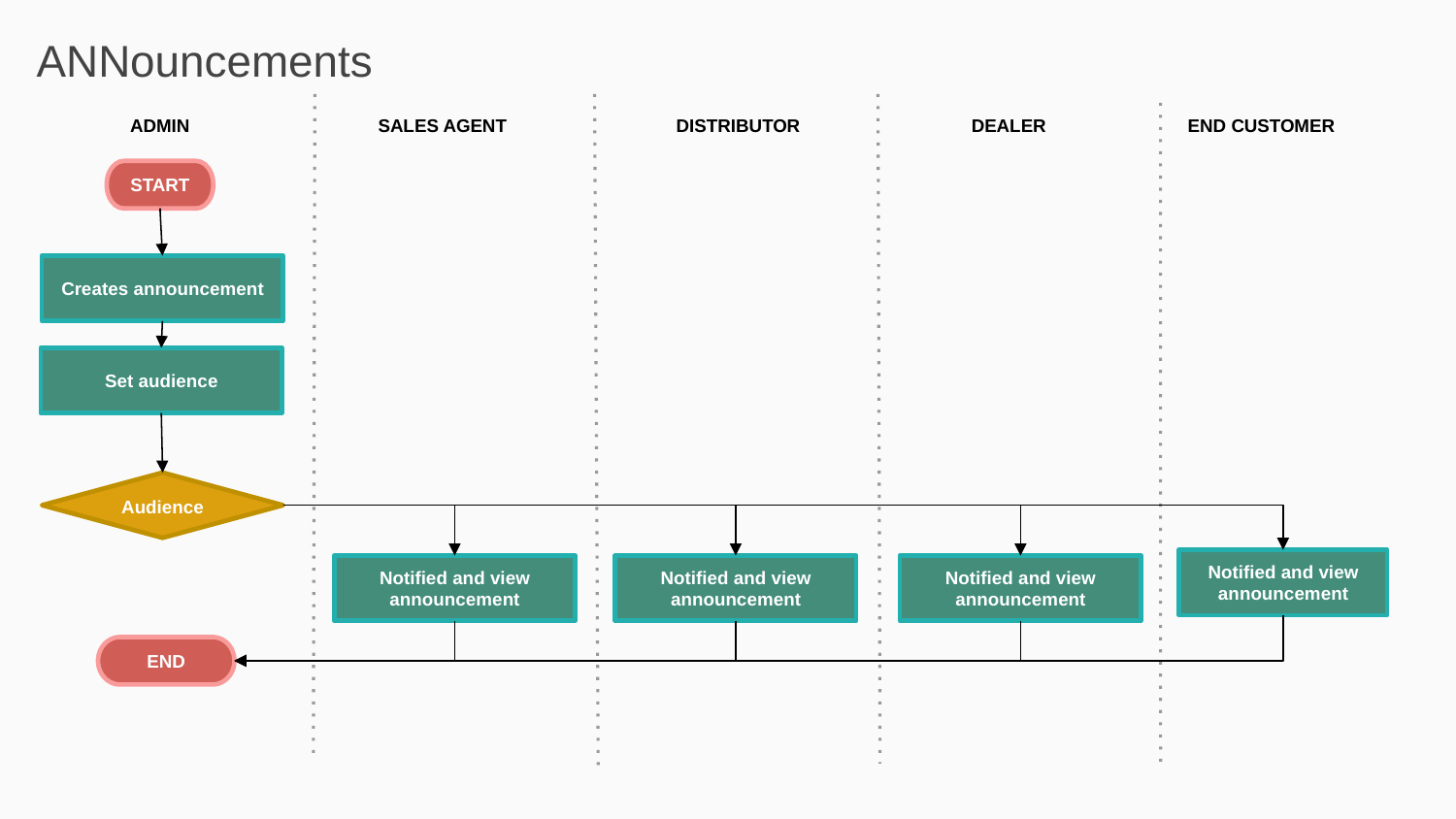

ANNouncements
ADMIN
SALES AGENT
DISTRIBUTOR
DEALER
END CUSTOMER
START

Creates announcement
Set audience
Audience
Notified and view announcement
Notified and view announcement
Notified and view announcement
Notified and view announcement
END